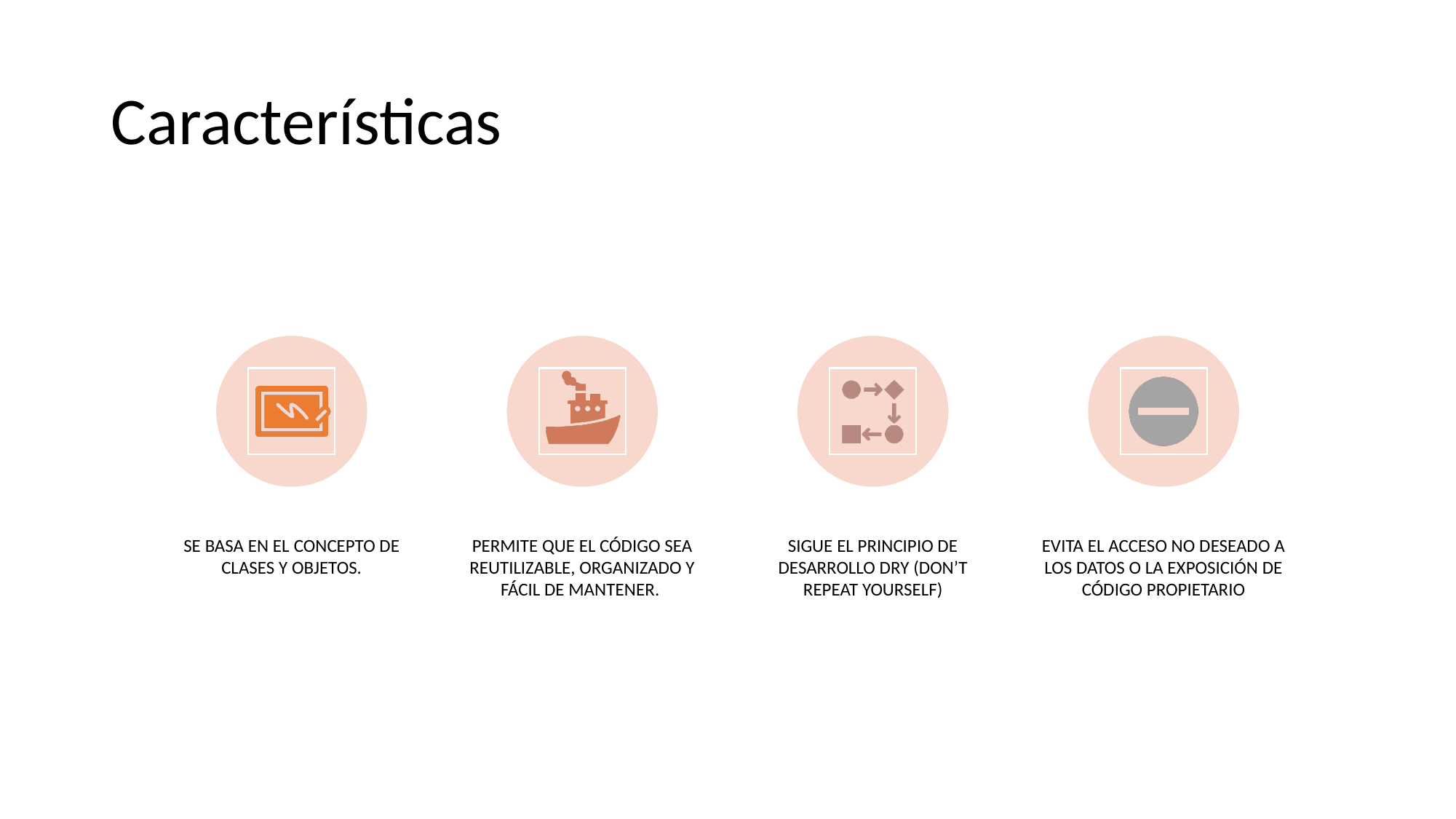

# Características
Se basa en el concepto de clases y objetos.
Permite que el código sea reutilizable, organizado y fácil de mantener.
Sigue el principio de desarrollo DRY (Don’t Repeat Yourself)
Evita el acceso no deseado a los datos o la exposición de código propietario